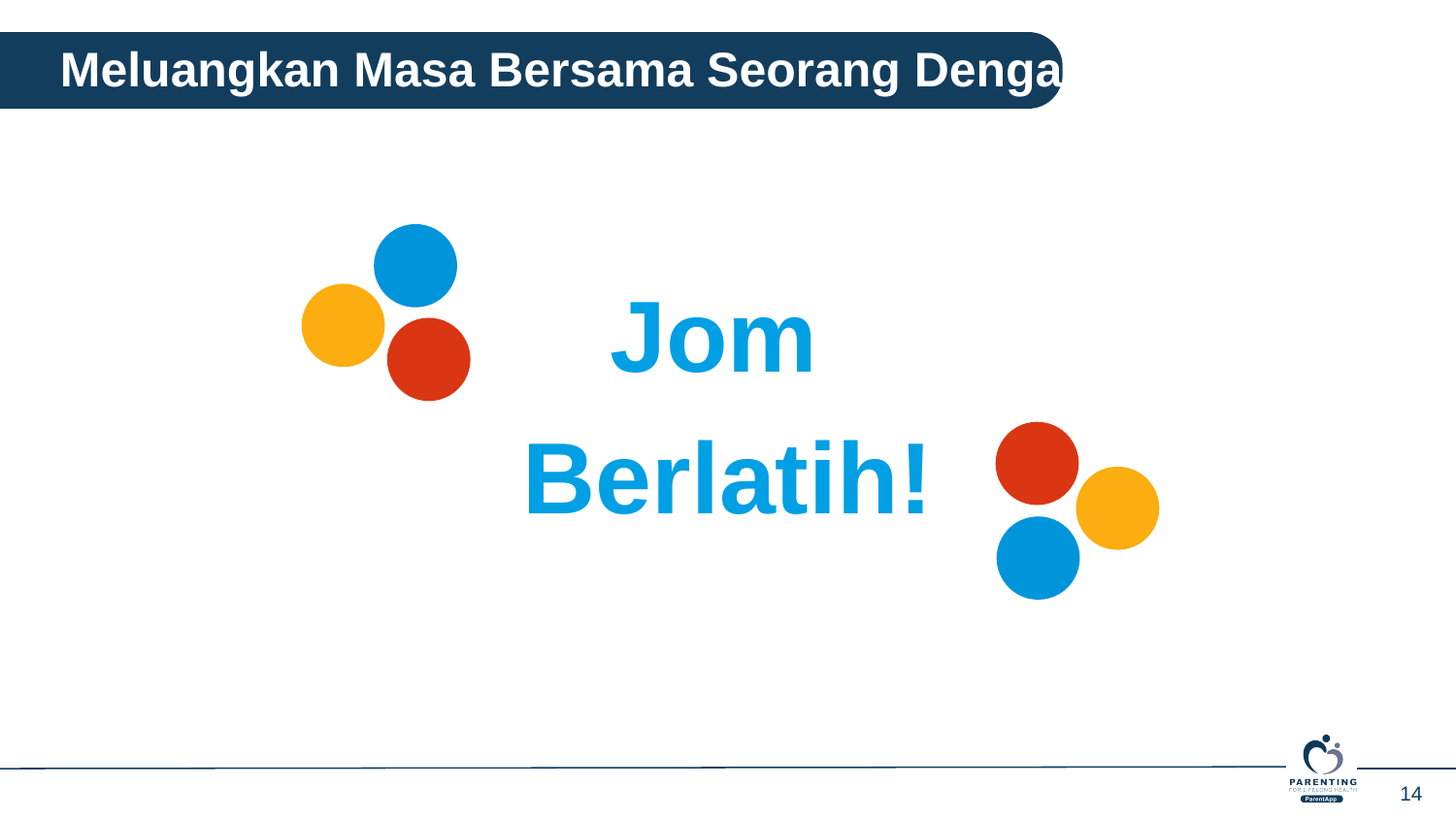

Meluangkan Masa Bersama Seorang Dengan Seorang dengan Anak Saya

Jom
Berlatih!